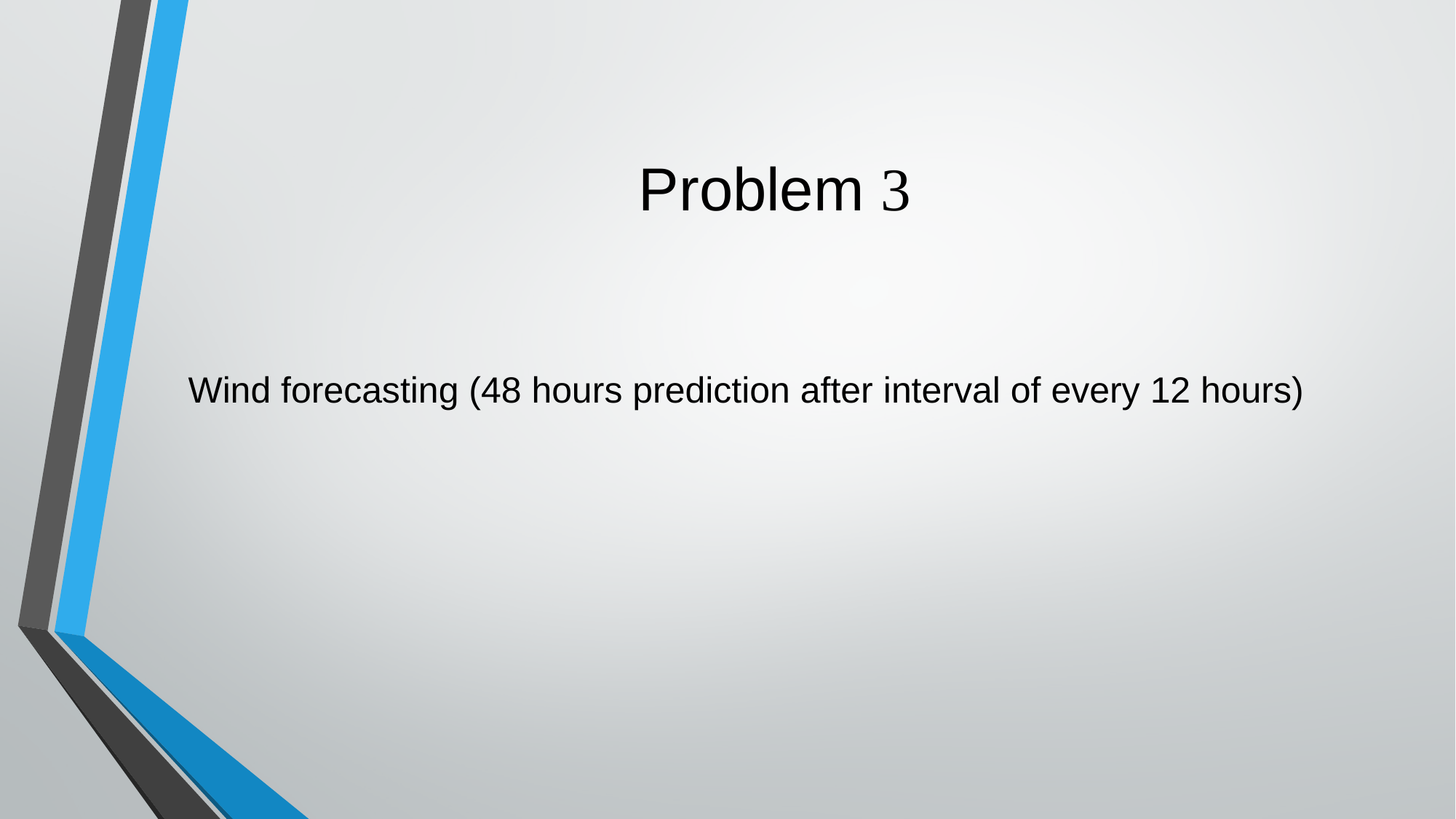

# Problem 3
Wind forecasting (48 hours prediction after interval of every 12 hours)